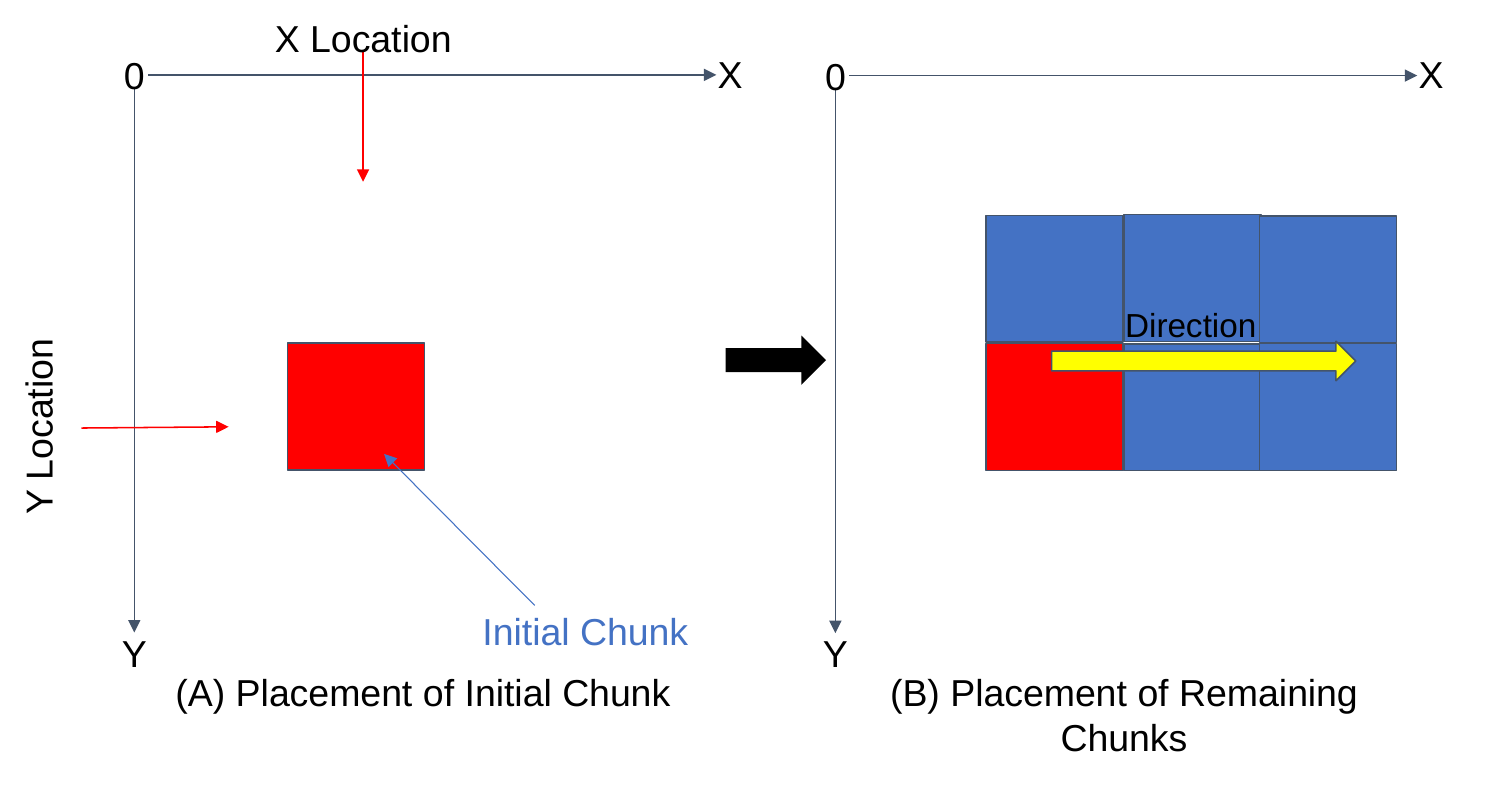

X Location
X
X
0
0
|  |  |  |  |
| --- | --- | --- | --- |
|  |  |  |  |
|  |  |  |  |
|  |  |  |  |
|  |  |  |  |
| --- | --- | --- | --- |
|  |  |  |  |
|  |  |  |  |
|  |  |  |  |

Direction

Y Location
Initial Chunk
Y
Y
(A) Placement of Initial Chunk
(B) Placement of Remaining Chunks